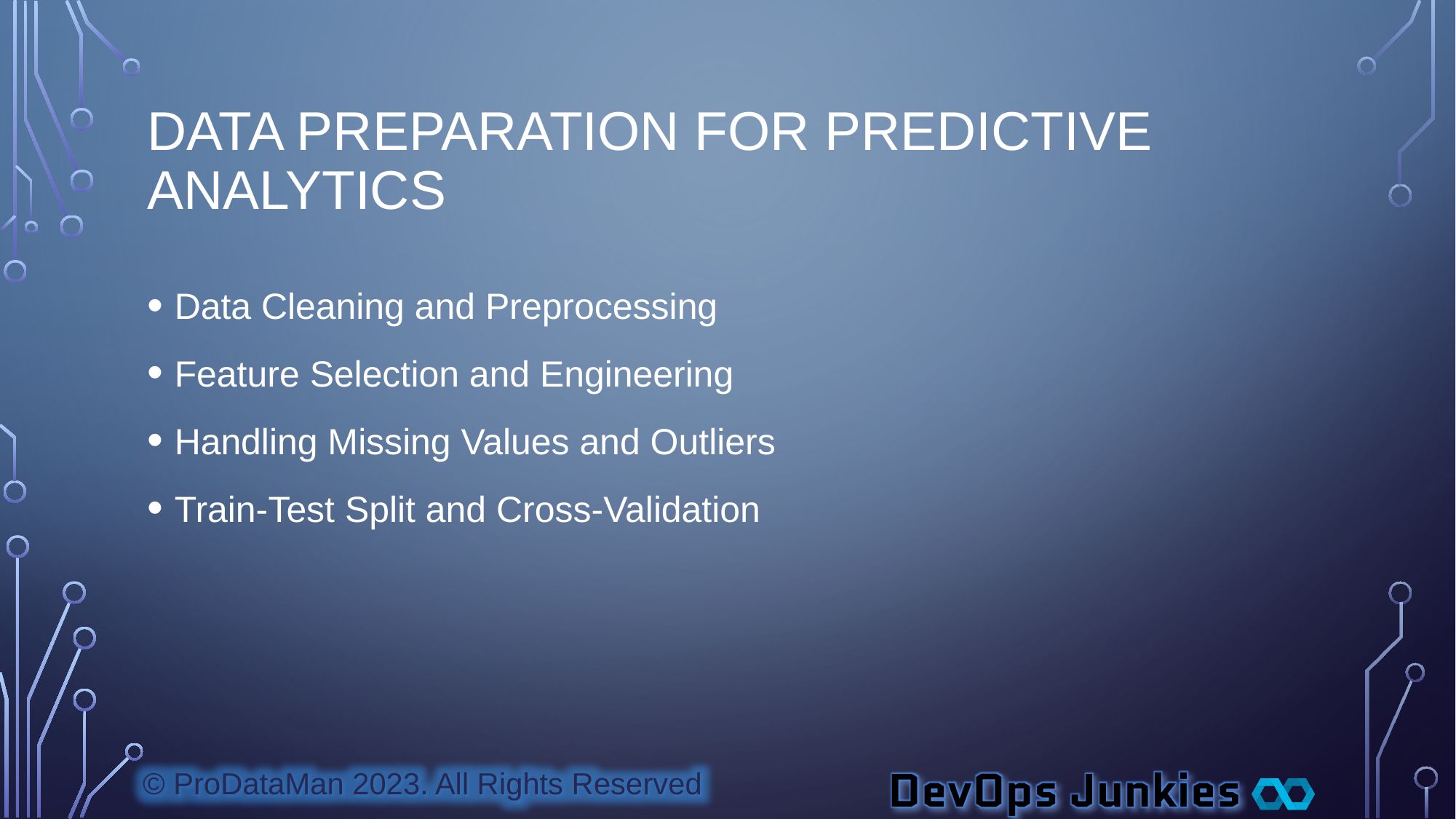

# Data Preparation for Predictive Analytics
Data Cleaning and Preprocessing
Feature Selection and Engineering
Handling Missing Values and Outliers
Train-Test Split and Cross-Validation